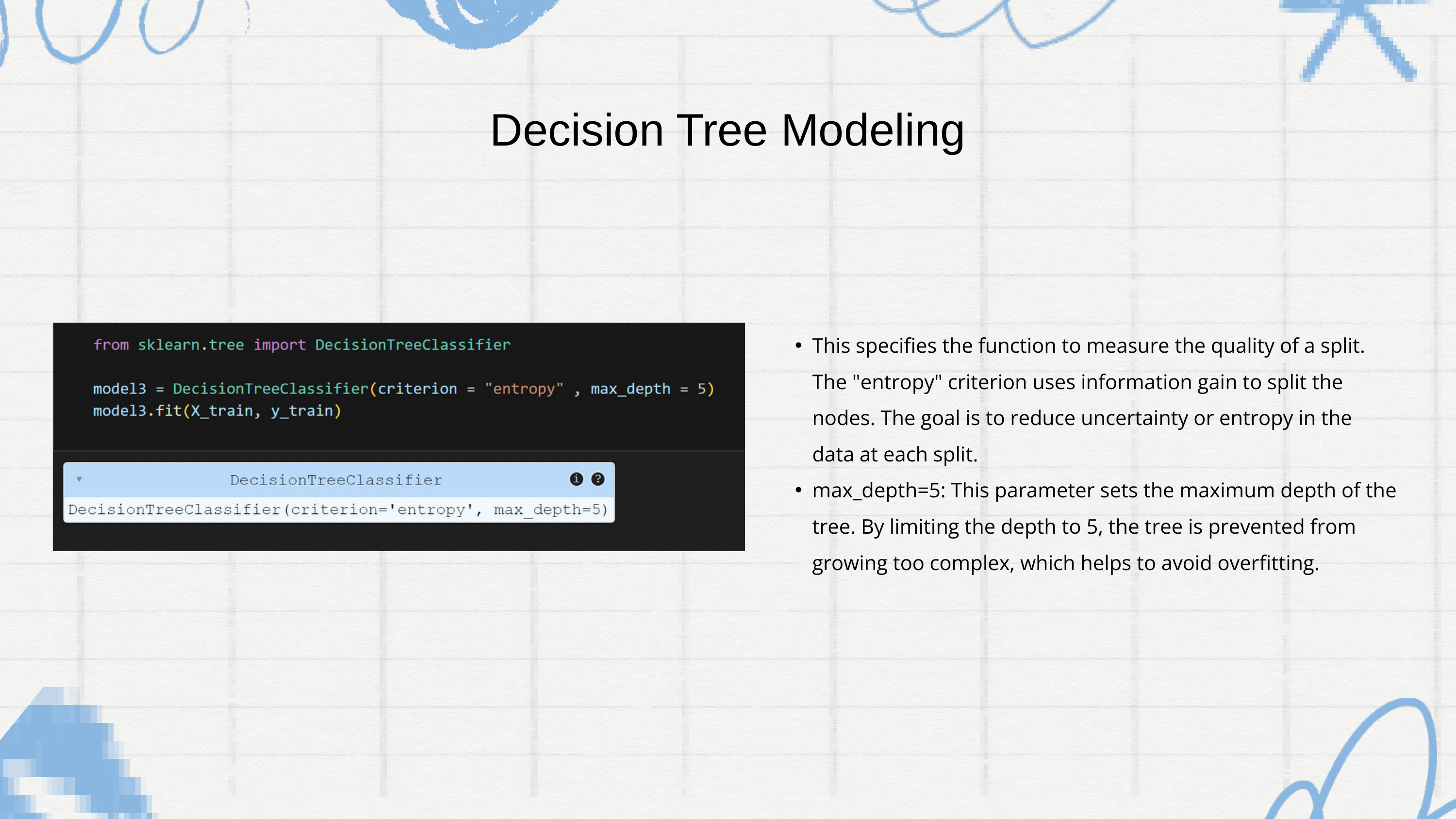

Decision Tree Modeling
This specifies the function to measure the quality of a split. The "entropy" criterion uses information gain to split the nodes. The goal is to reduce uncertainty or entropy in the data at each split.
max_depth=5: This parameter sets the maximum depth of the tree. By limiting the depth to 5, the tree is prevented from growing too complex, which helps to avoid overfitting.